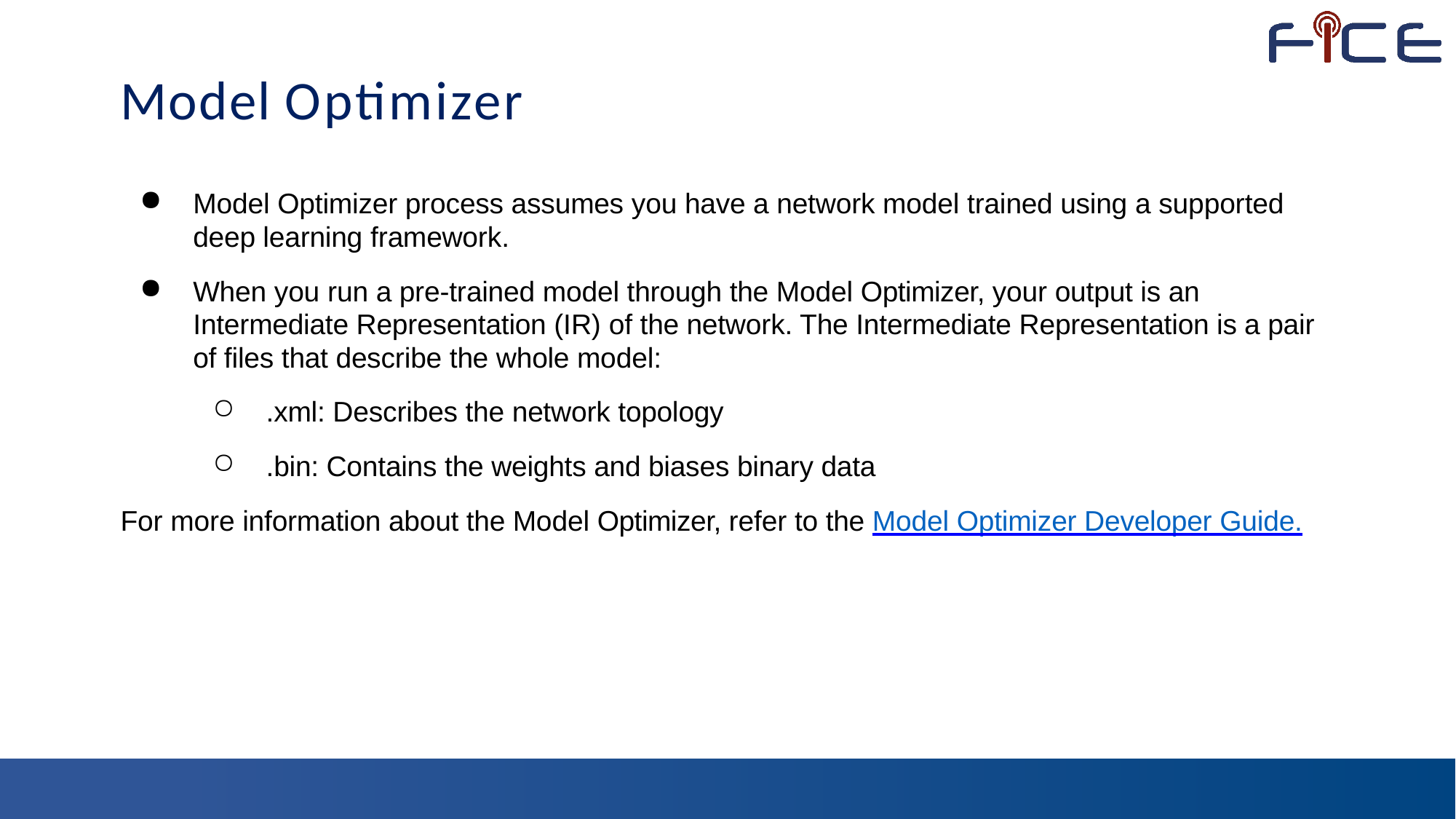

# Model Optimizer
Model Optimizer process assumes you have a network model trained using a supported  deep learning framework.
When you run a pre-trained model through the Model Optimizer, your output is an  Intermediate Representation (IR) of the network. The Intermediate Representation is a pair  of files that describe the whole model:
.xml: Describes the network topology
.bin: Contains the weights and biases binary data
For more information about the Model Optimizer, refer to the Model Optimizer Developer Guide.